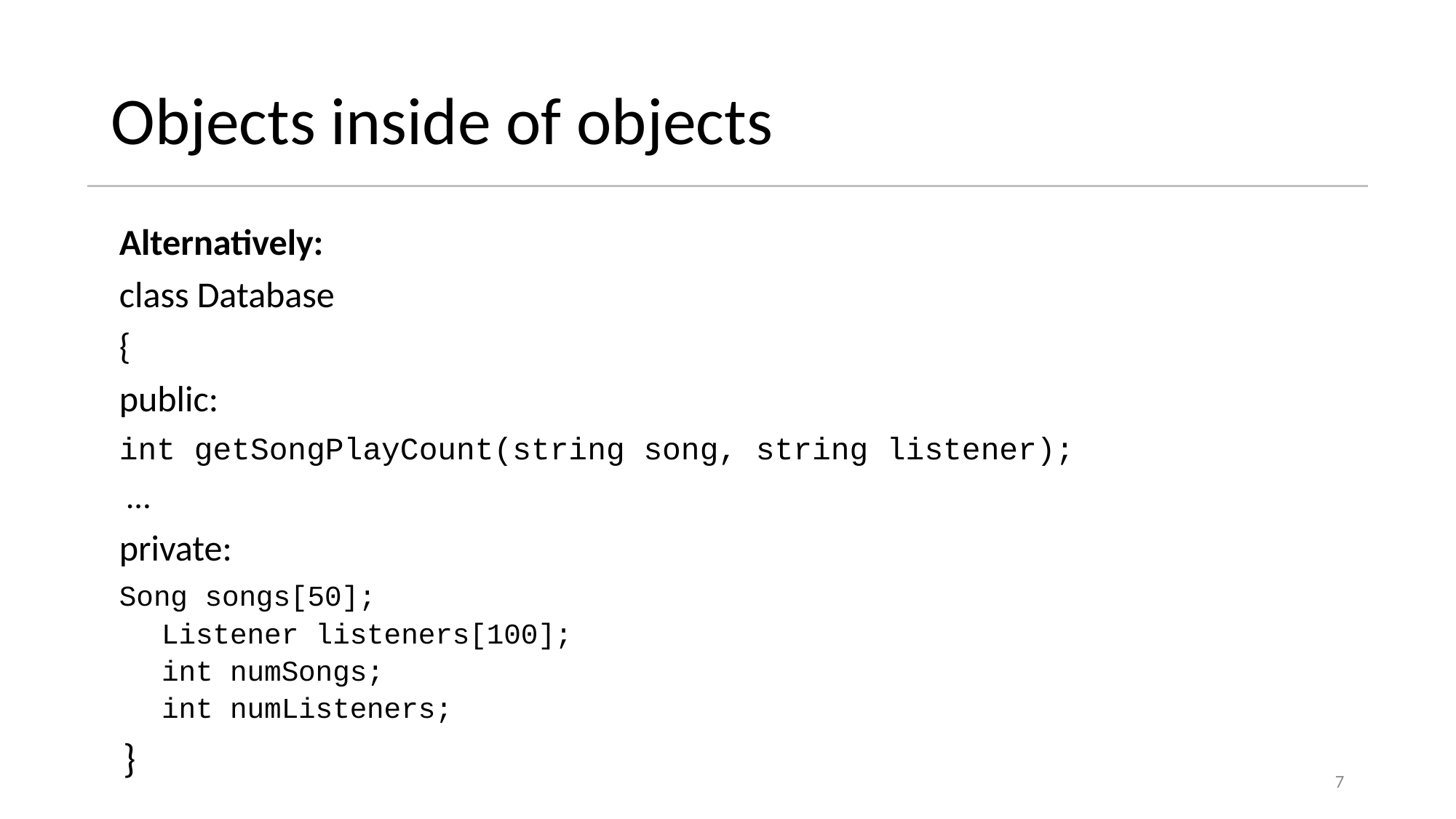

# Objects inside of objects
Alternatively:
class Database
{
public:
	int getSongPlayCount(string song, string listener);
	 …
private:
	Song songs[50];
	Listener listeners[100];
	int numSongs;
	int numListeners;
}
7